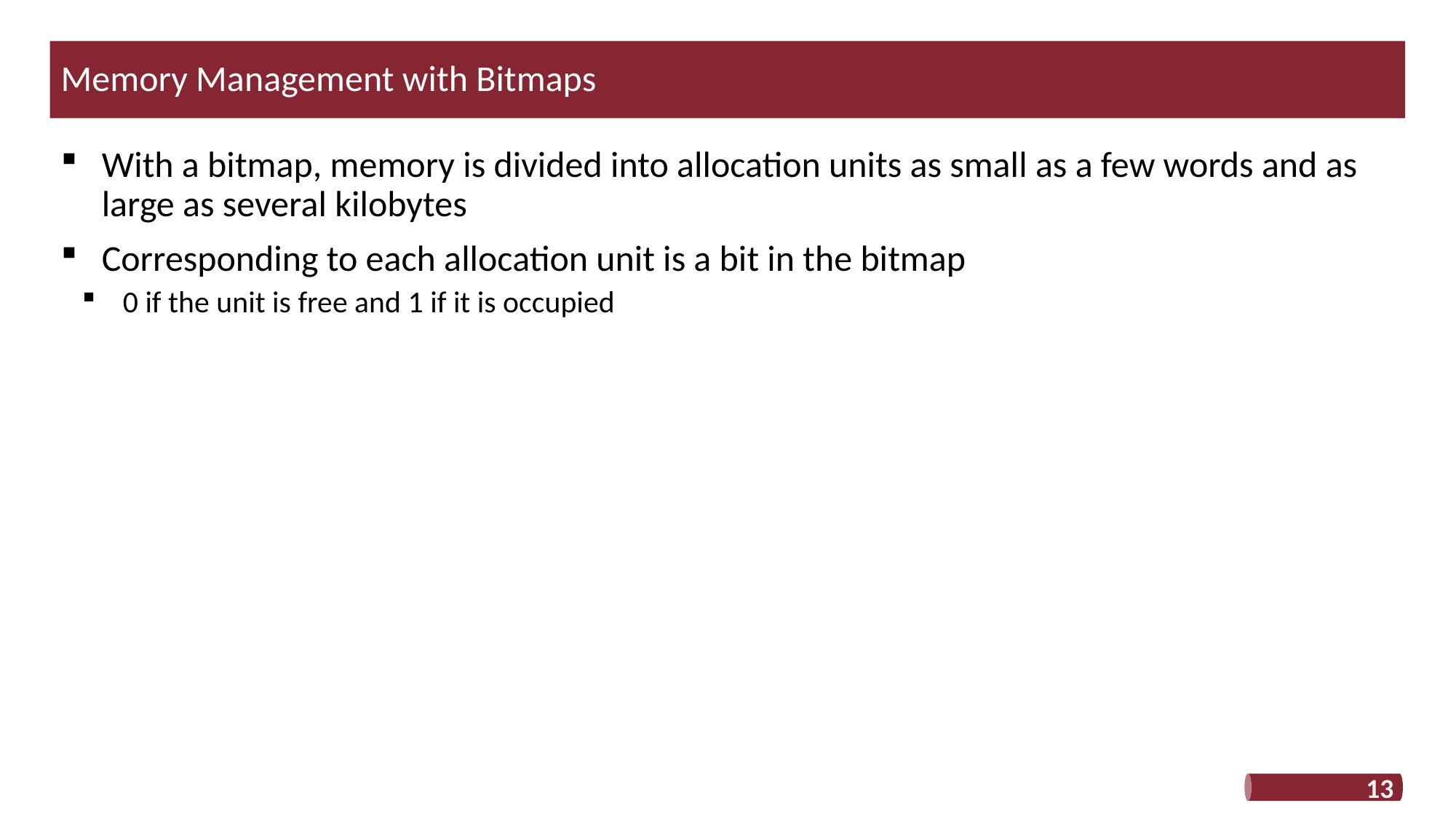

# Memory Management with Bitmaps
With a bitmap, memory is divided into allocation units as small as a few words and as large as several kilobytes
Corresponding to each allocation unit is a bit in the bitmap
0 if the unit is free and 1 if it is occupied
13